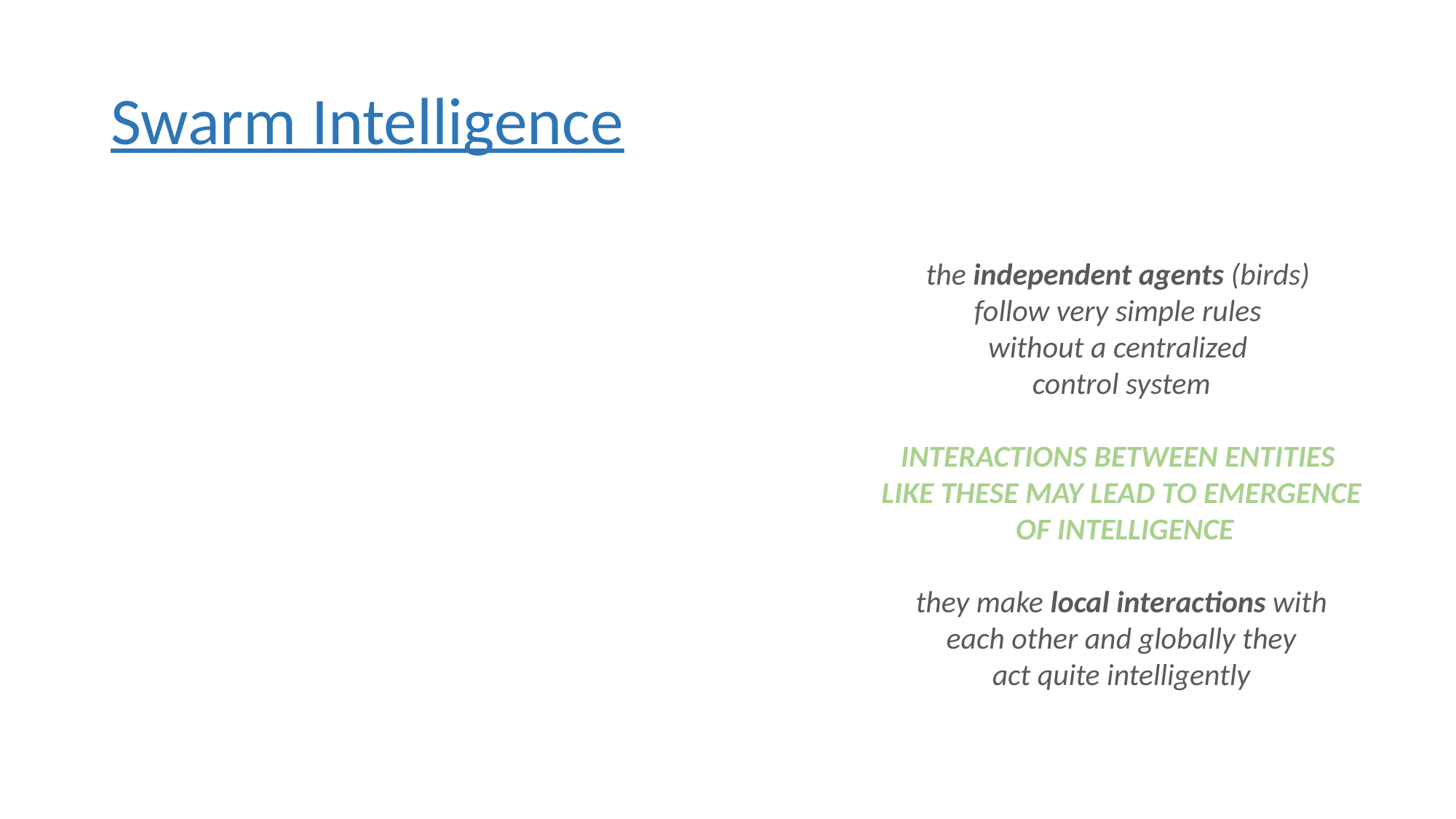

# Swarm Intelligence
the independent agents (birds)
follow very simple rules
without a centralized
control system

INTERACTIONS BETWEEN ENTITIES
LIKE THESE MAY LEAD TO EMERGENCE
 OF INTELLIGENCE

they make local interactions with
each other and globally they
act quite intelligently